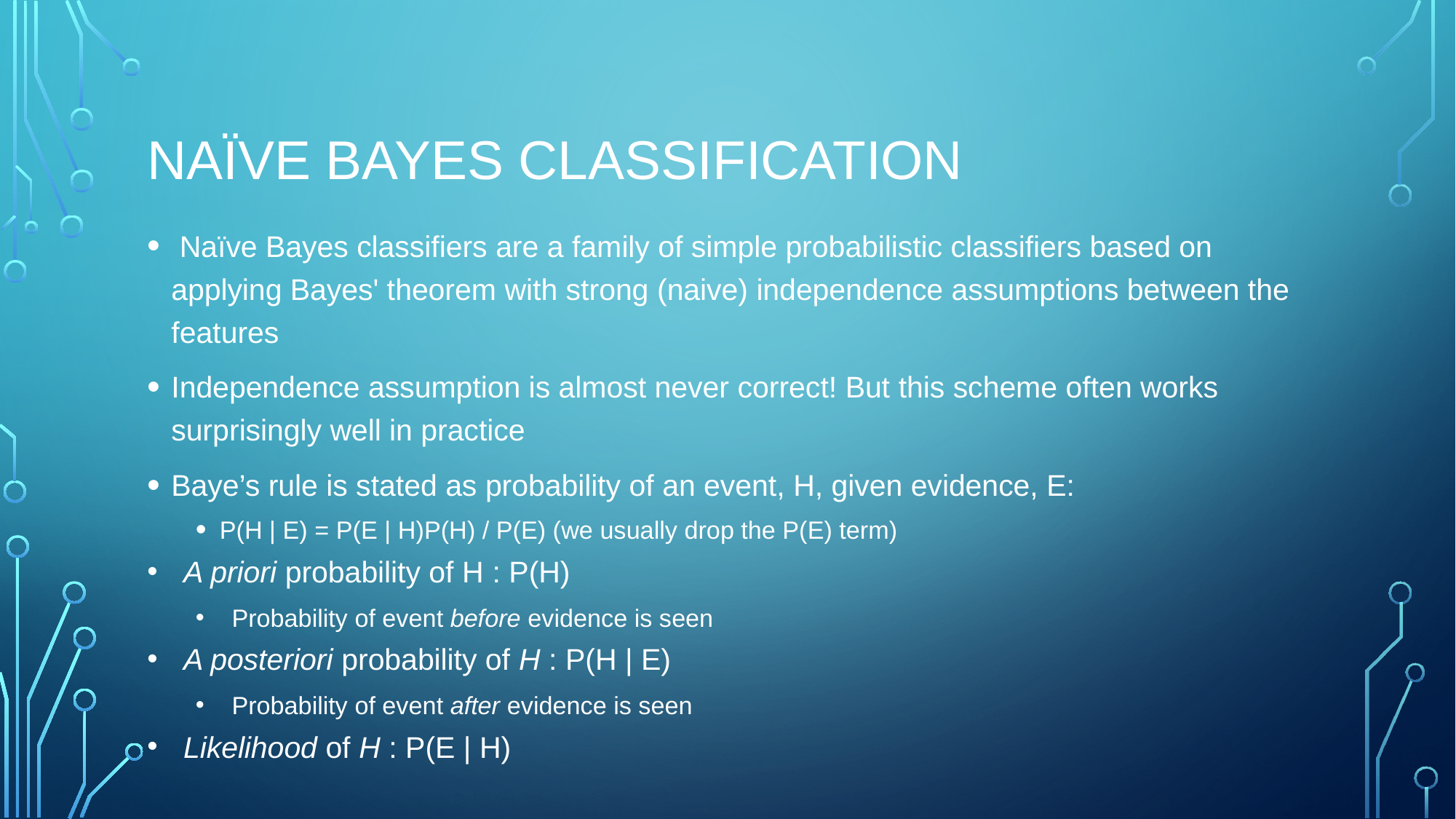

# Naïve bayes classification
 Naïve Bayes classifiers are a family of simple probabilistic classifiers based on applying Bayes' theorem with strong (naive) independence assumptions between the features
Independence assumption is almost never correct! But this scheme often works surprisingly well in practice
Baye’s rule is stated as probability of an event, H, given evidence, E:
P(H | E) = P(E | H)P(H) / P(E) (we usually drop the P(E) term)
A priori probability of H : P(H)
Probability of event before evidence is seen
A posteriori probability of H : P(H | E)
Probability of event after evidence is seen
Likelihood of H : P(E | H)